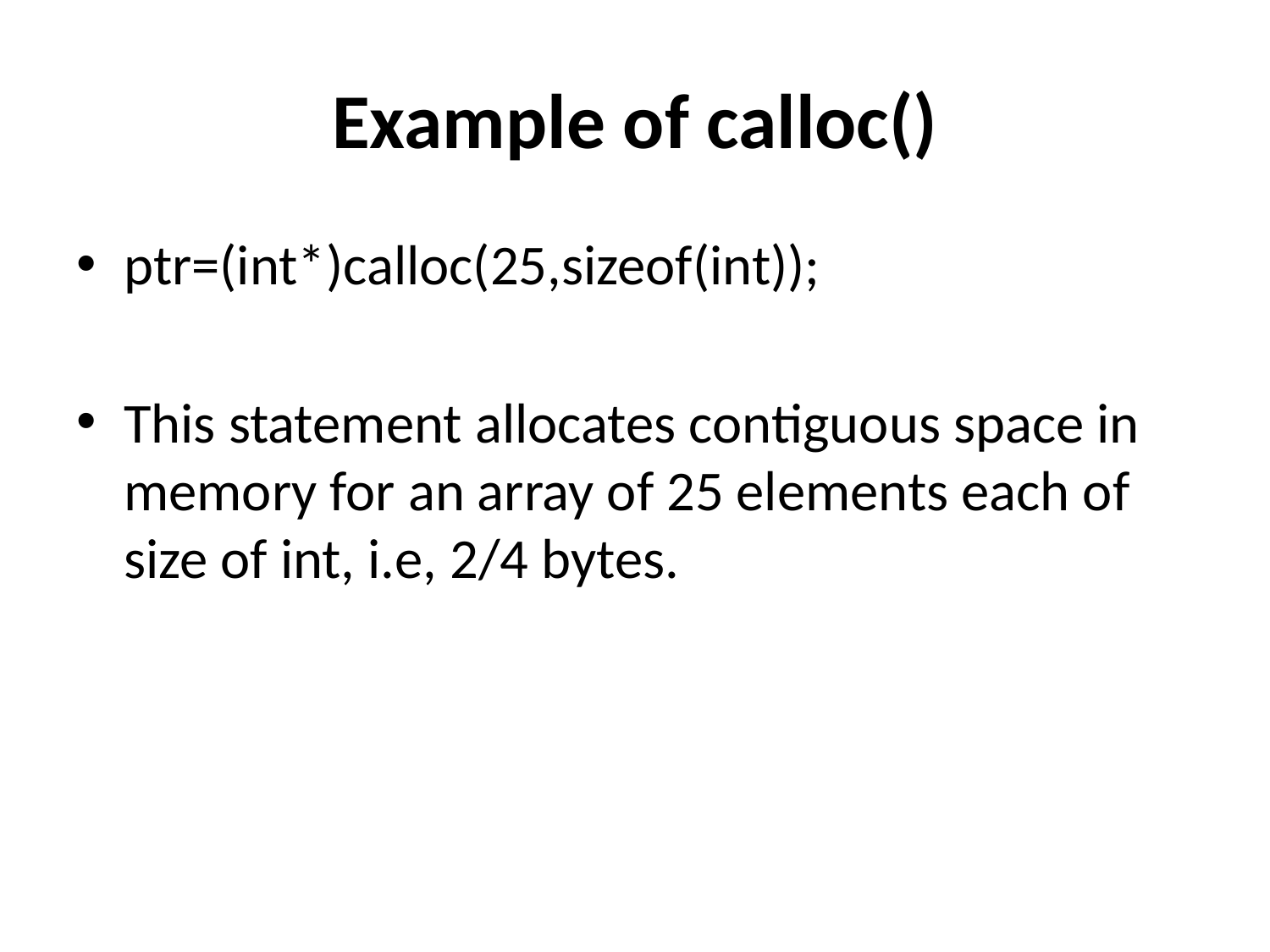

# Example of calloc()
ptr=(int*)calloc(25,sizeof(int));

This statement allocates contiguous space in memory for an array of 25 elements each of size of int, i.e, 2/4 bytes.